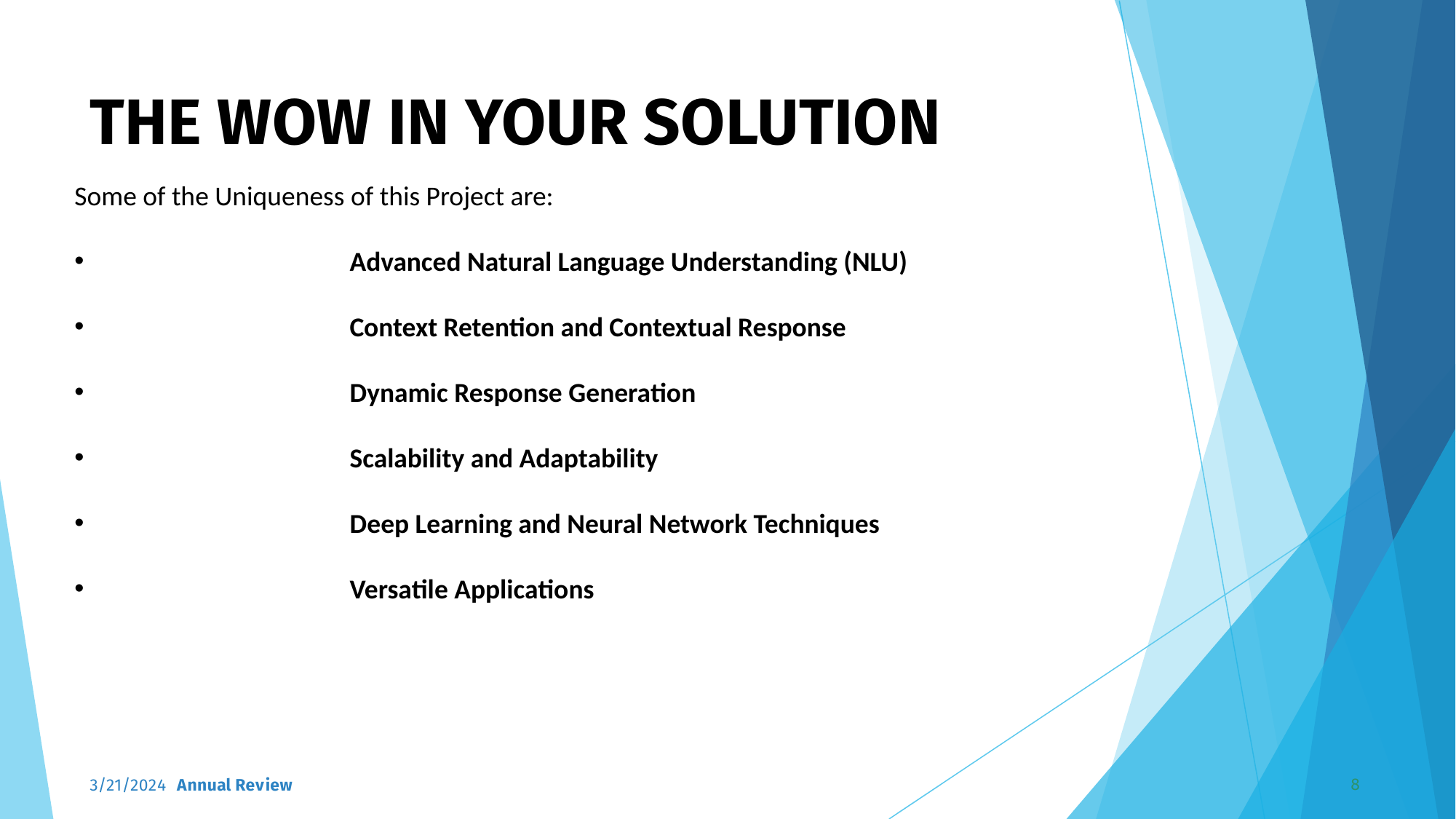

# THE WOW IN YOUR SOLUTION
Some of the Uniqueness of this Project are:

                                       Advanced Natural Language Understanding (NLU)

                                       Context Retention and Contextual Response

                                       Dynamic Response Generation

                                       Scalability and Adaptability

                                       Deep Learning and Neural Network Techniques

                                       Versatile Applications
8
3/21/2024  Annual Review